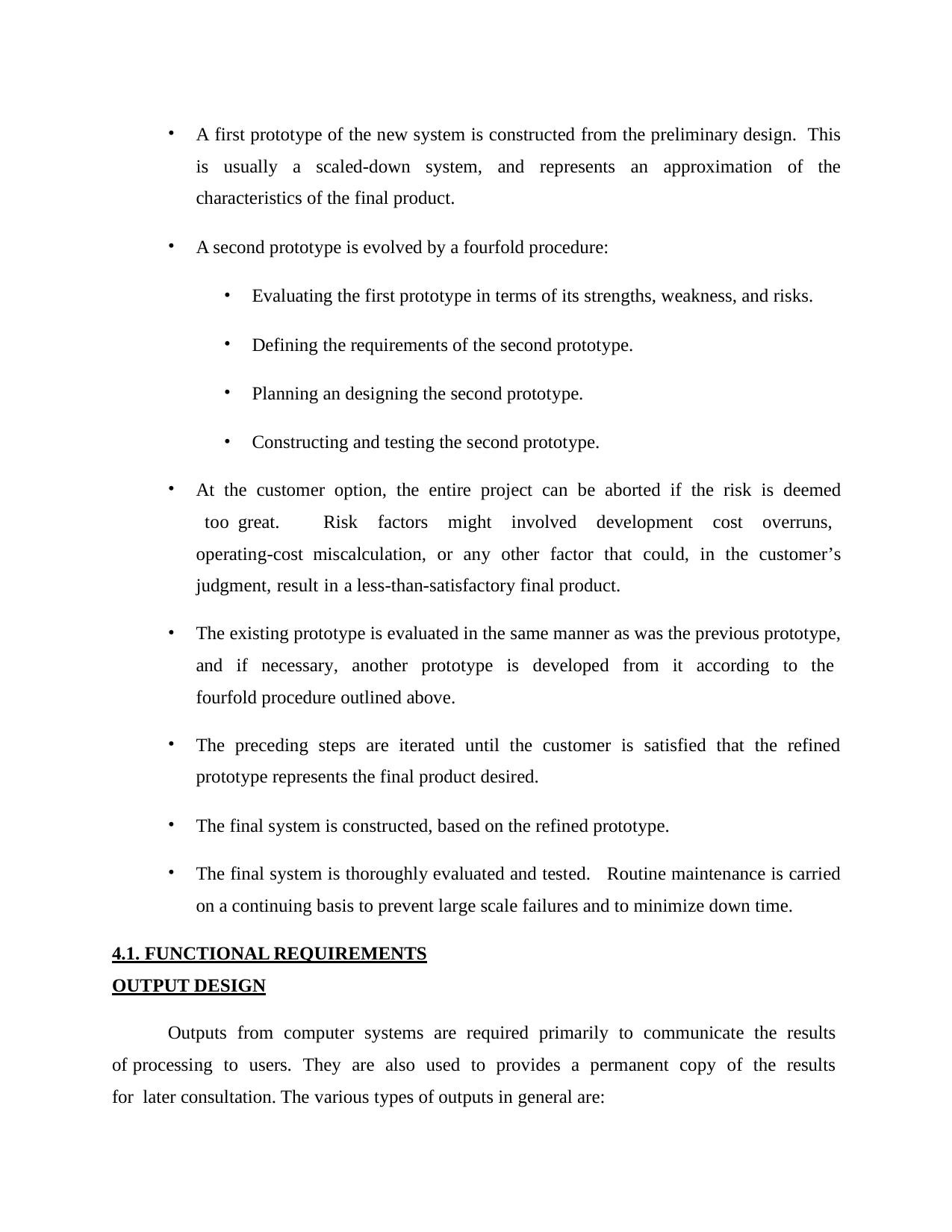

A first prototype of the new system is constructed from the preliminary design.  This is   usually   a   scaled-down   system,   and   represents   an   approximation   of   the characteristics of the final product.

A second prototype is evolved by a fourfold procedure:

Evaluating the first prototype in terms of its strengths, weakness, and risks.

Defining the requirements of the second prototype.

Planning an designing the second prototype.

Constructing and testing the second prototype.
At  the  customer  option,  the  entire  project  can  be  aborted  if  the  risk  is  deemed  too great.     Risk  factors  might  involved  development  cost  overruns,  operating-cost miscalculation, or any other factor that could, in the customer’s judgment, result in a less-than-satisfactory final product.
The existing prototype is evaluated in the same manner as was the previous prototype, and  if  necessary,  another  prototype  is  developed  from  it  according  to  the  fourfold procedure outlined above.
The  preceding  steps  are  iterated  until  the  customer  is  satisfied  that  the  refined prototype represents the final product desired.

The final system is constructed, based on the refined prototype.
The final system is thoroughly evaluated and tested.   Routine maintenance is carried on a continuing basis to prevent large scale failures and to minimize down time.
4.1. FUNCTIONAL REQUIREMENTS OUTPUT DESIGN
Outputs  from  computer  systems  are  required  primarily  to  communicate  the  results  of processing  to  users.  They  are  also  used  to  provides  a  permanent  copy  of  the  results  for  later consultation. The various types of outputs in general are: